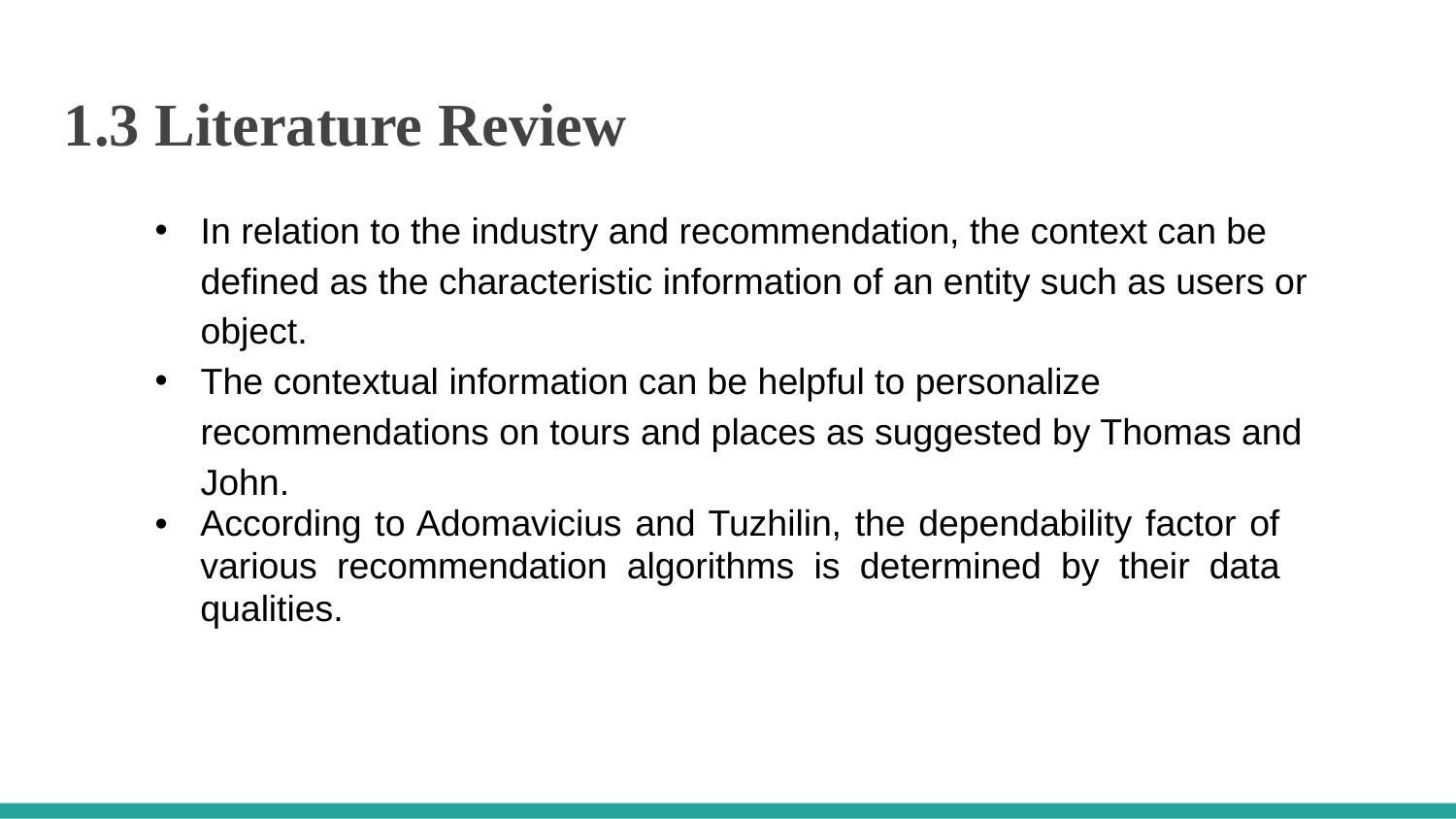

1.3 Literature Review
In relation to the industry and recommendation, the context can be defined as the characteristic information of an entity such as users or object.
The contextual information can be helpful to personalize recommendations on tours and places as suggested by Thomas and John.
According to Adomavicius and Tuzhilin, the dependability factor of various recommendation algorithms is determined by their data qualities.